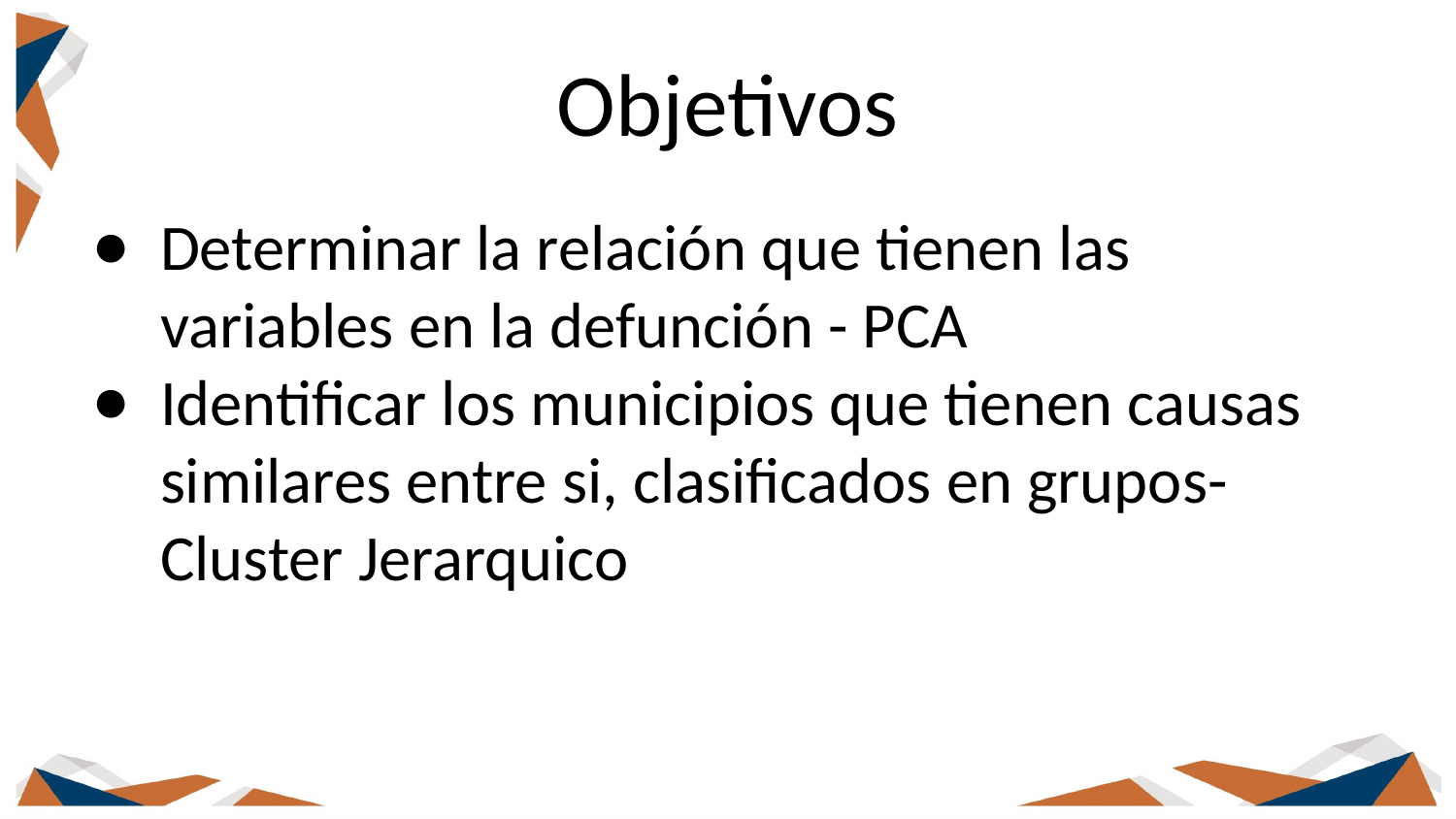

# Objetivos
Determinar la relación que tienen las variables en la defunción - PCA
Identificar los municipios que tienen causas similares entre si, clasificados en grupos- Cluster Jerarquico